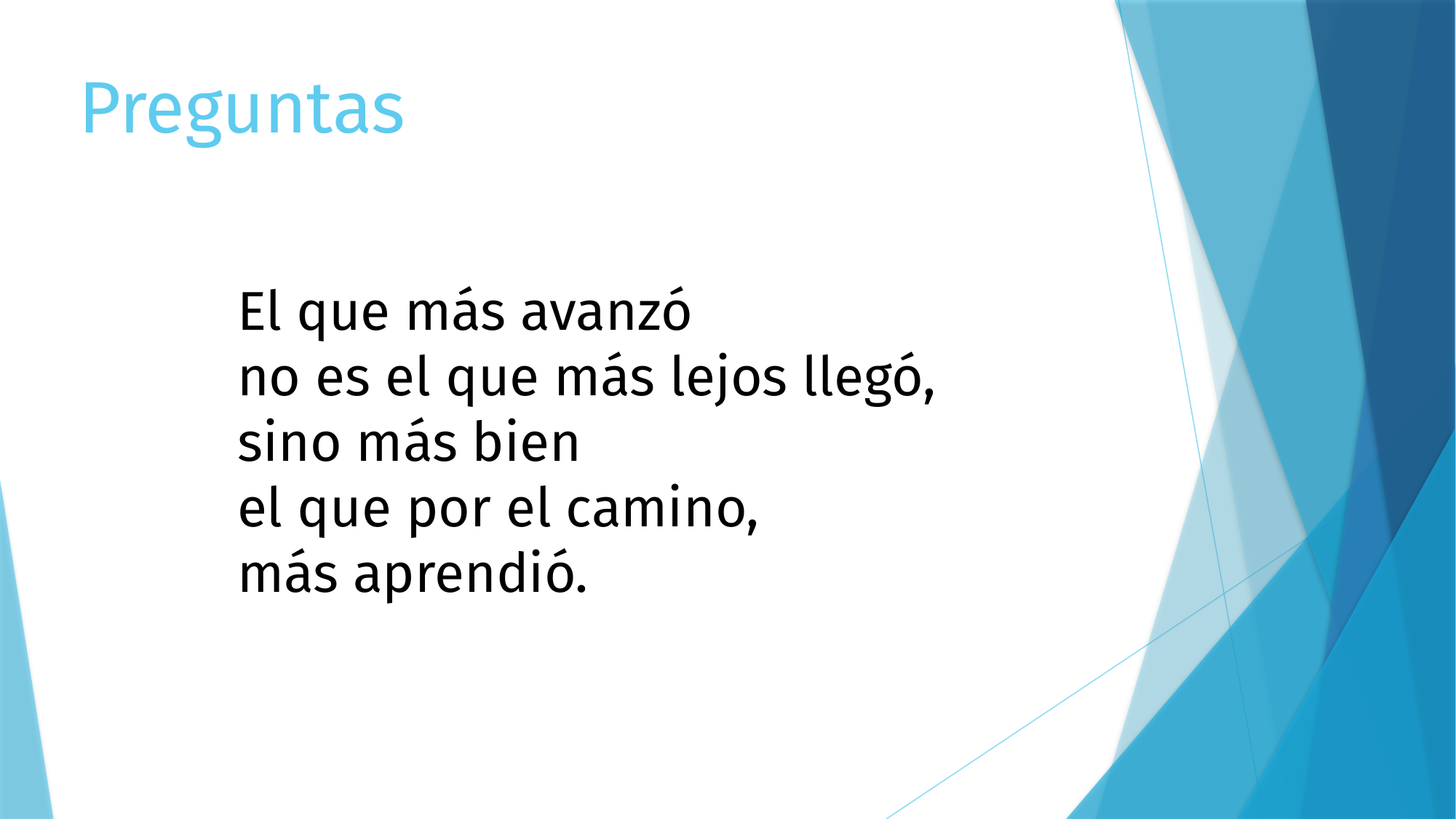

Preguntas
# El que más avanzó no es el que más lejos llegó, sino más bien el que por el camino, más aprendió.